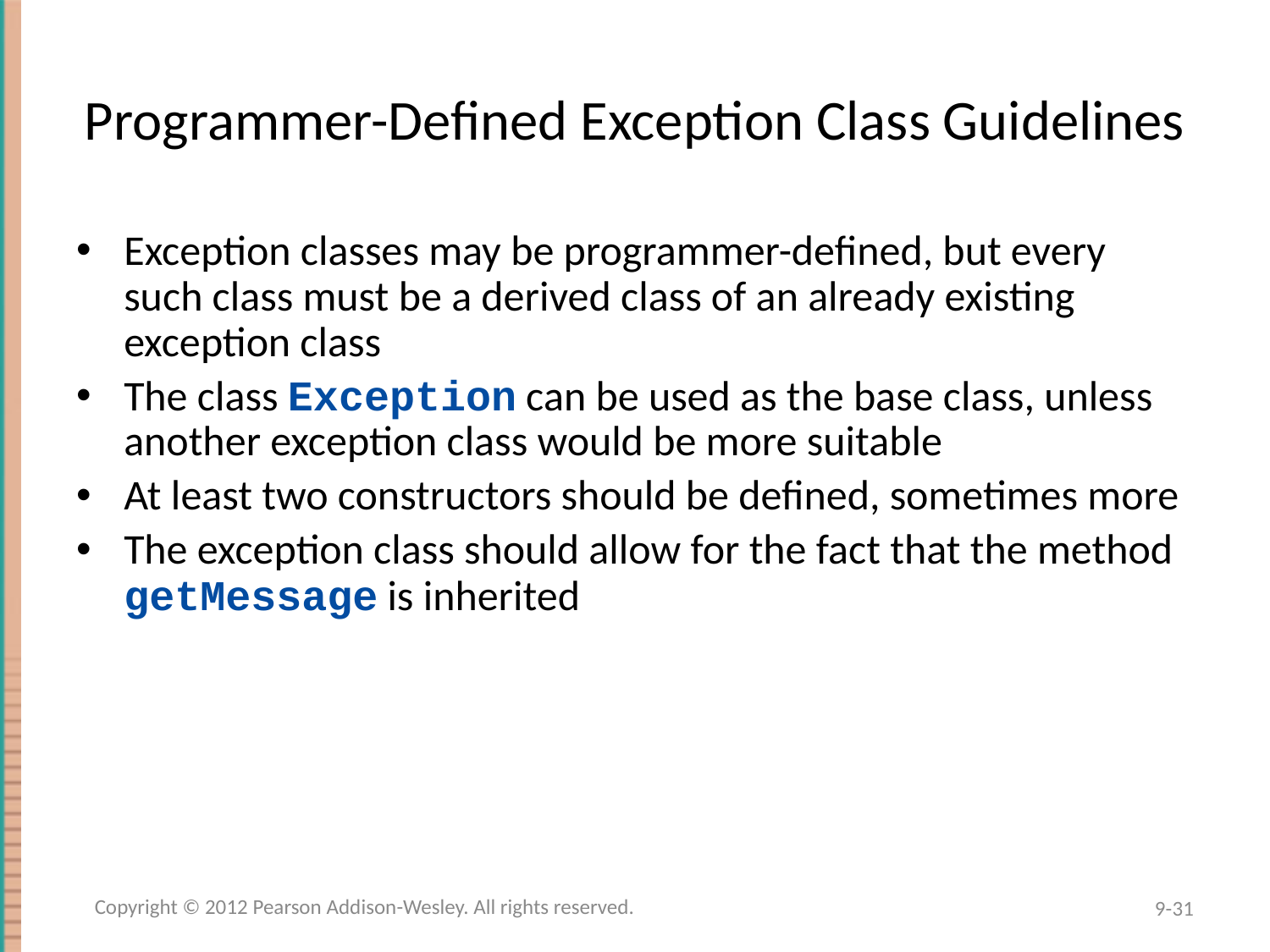

# Programmer-Defined Exception Class Guidelines
Exception classes may be programmer-defined, but every such class must be a derived class of an already existing exception class
The class Exception can be used as the base class, unless another exception class would be more suitable
At least two constructors should be defined, sometimes more
The exception class should allow for the fact that the method getMessage is inherited
Copyright © 2012 Pearson Addison-Wesley. All rights reserved.
9-31